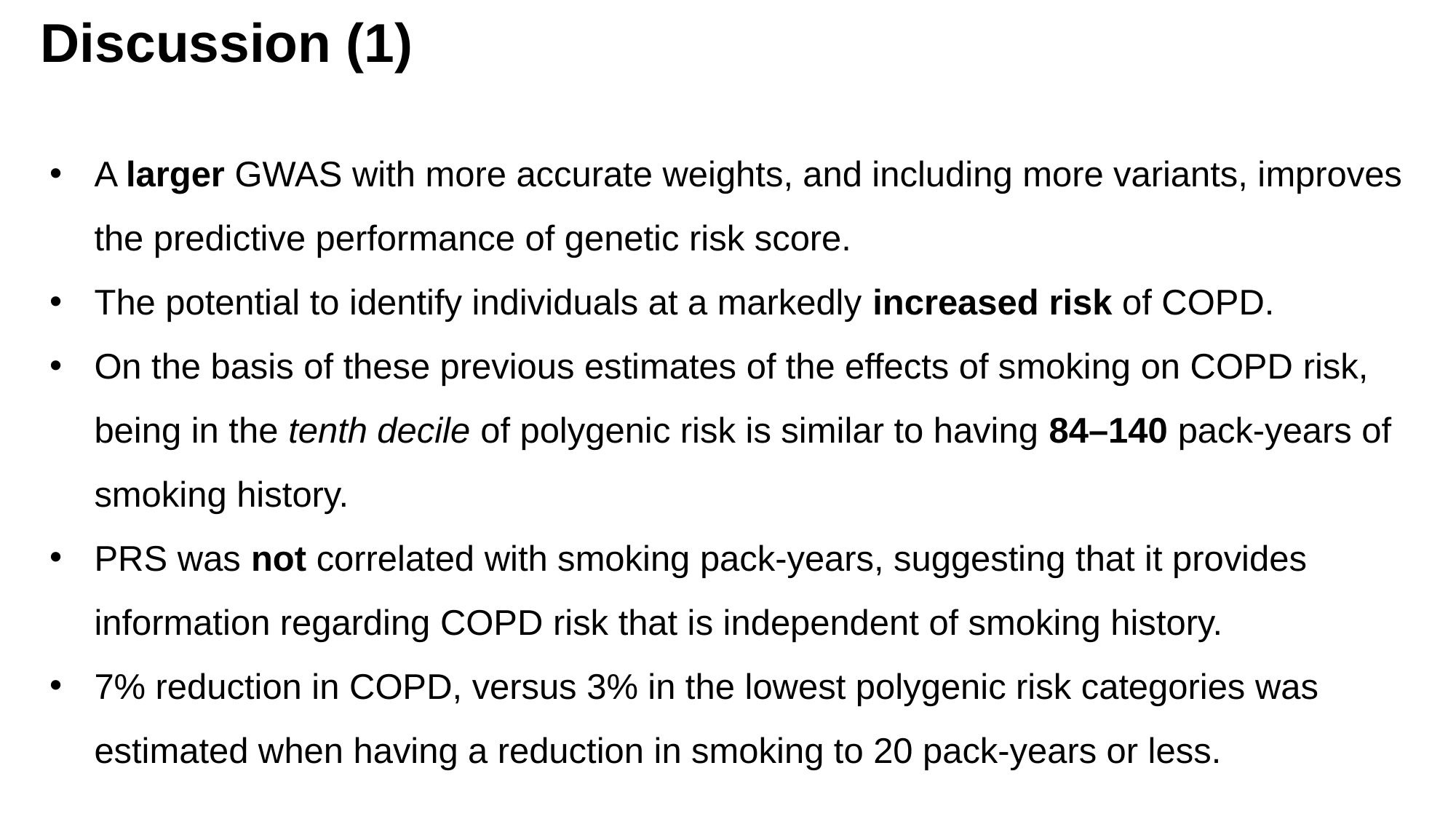

# Discussion (1)
A larger GWAS with more accurate weights, and including more variants, improves the predictive performance of genetic risk score.
The potential to identify individuals at a markedly increased risk of COPD.
On the basis of these previous estimates of the effects of smoking on COPD risk, being in the tenth decile of polygenic risk is similar to having 84–140 pack-years of smoking history.
PRS was not correlated with smoking pack-years, suggesting that it provides information regarding COPD risk that is independent of smoking history.
7% reduction in COPD, versus 3% in the lowest polygenic risk categories was estimated when having a reduction in smoking to 20 pack-years or less.